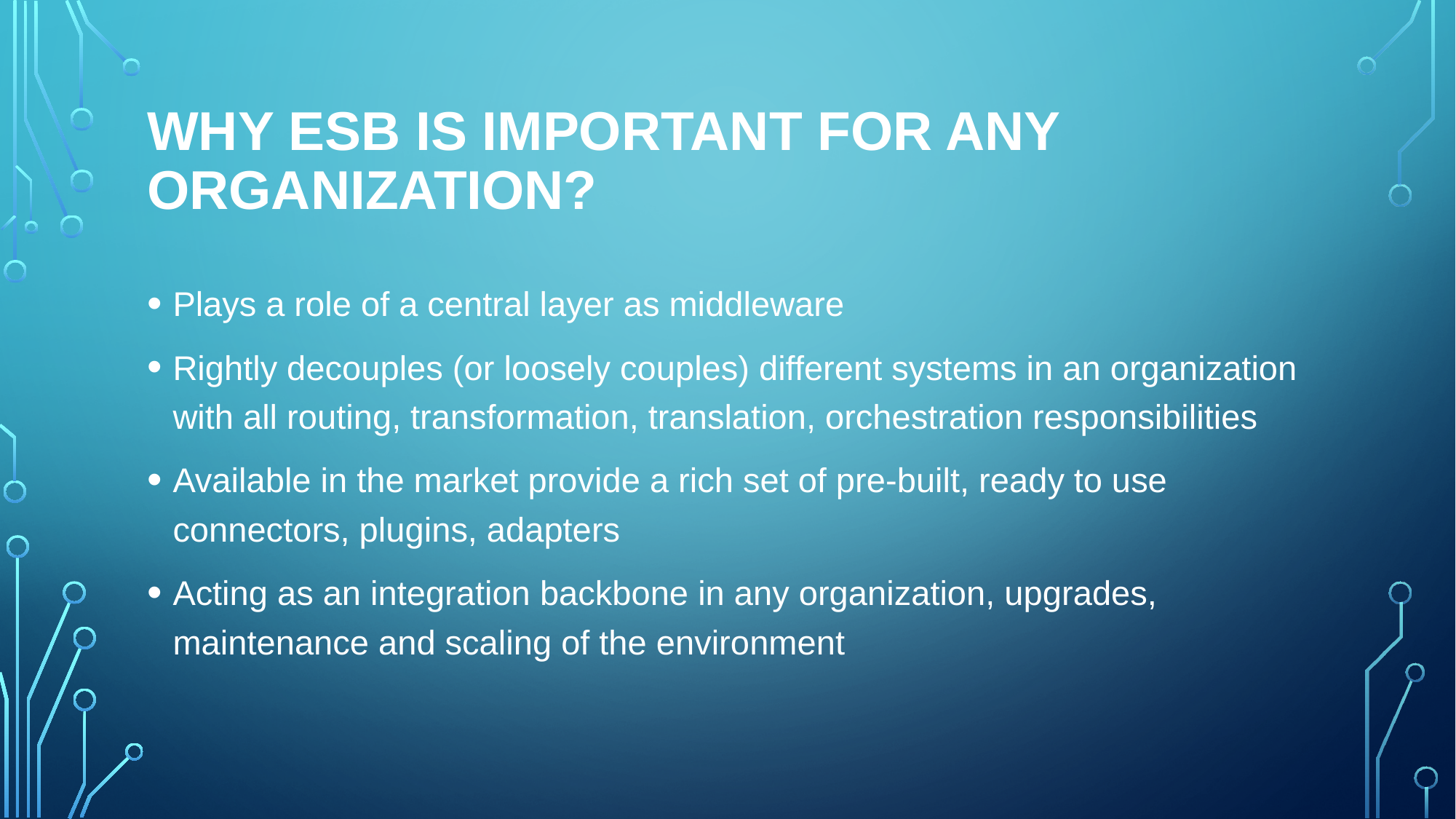

# Why ESB is Important for Any Organization?
Plays a role of a central layer as middleware
Rightly decouples (or loosely couples) different systems in an organization with all routing, transformation, translation, orchestration responsibilities
Available in the market provide a rich set of pre-built, ready to use connectors, plugins, adapters
Acting as an integration backbone in any organization, upgrades, maintenance and scaling of the environment